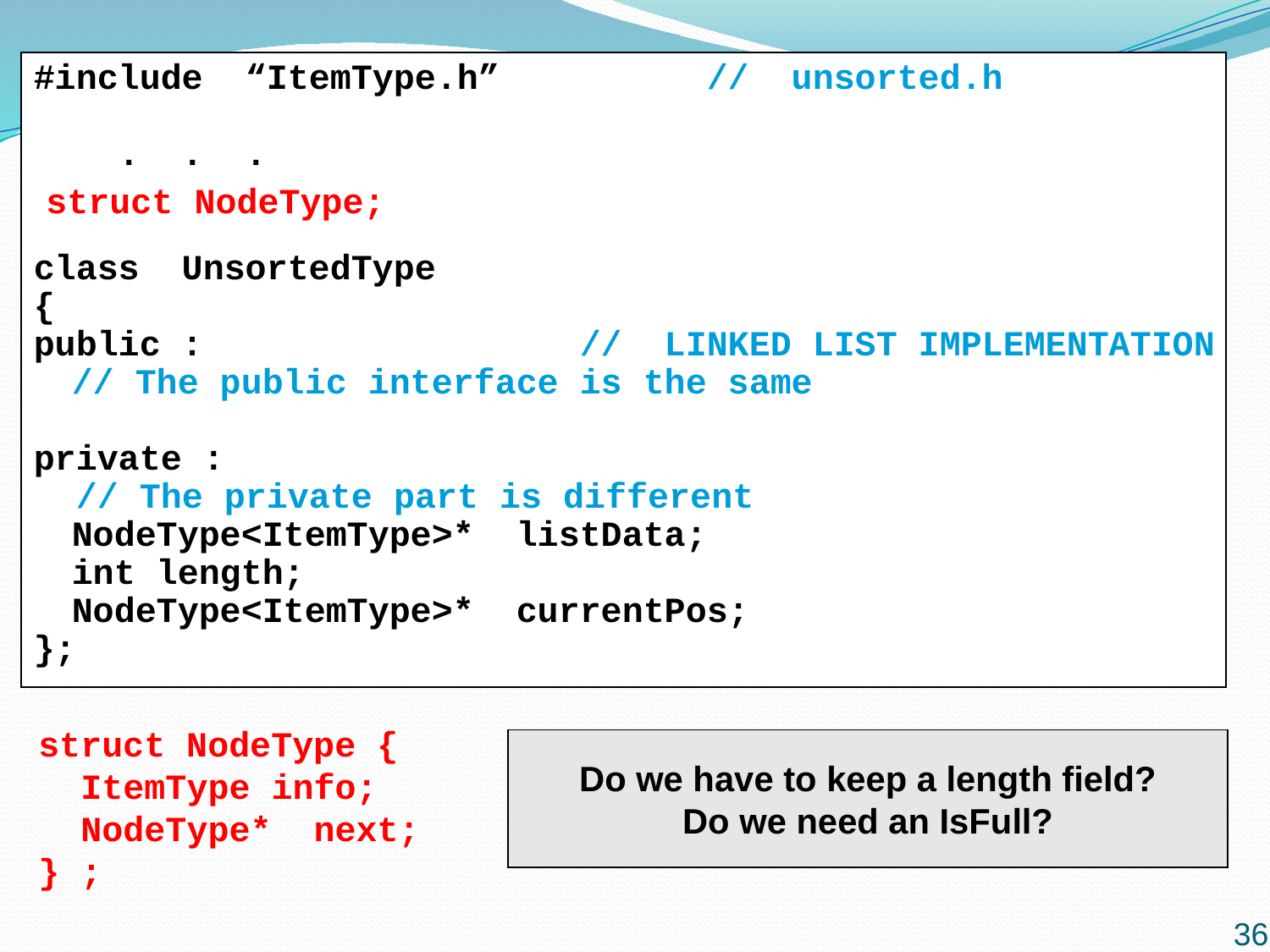

#include  “ItemType.h” 		//  unsorted.h

    .  .  .

class  UnsortedType
{
public : 		      //  LINKED LIST IMPLEMENTATION
	// The public interface is the same

private :
  // The private part is different
	NodeType<ItemType>*  listData;
	int length;
	NodeType<ItemType>*  currentPos;
};
struct NodeType;
struct NodeType {
  ItemType info;
  NodeType*  next;
} ;
Do we have to keep a length field?
Do we need an IsFull?
36